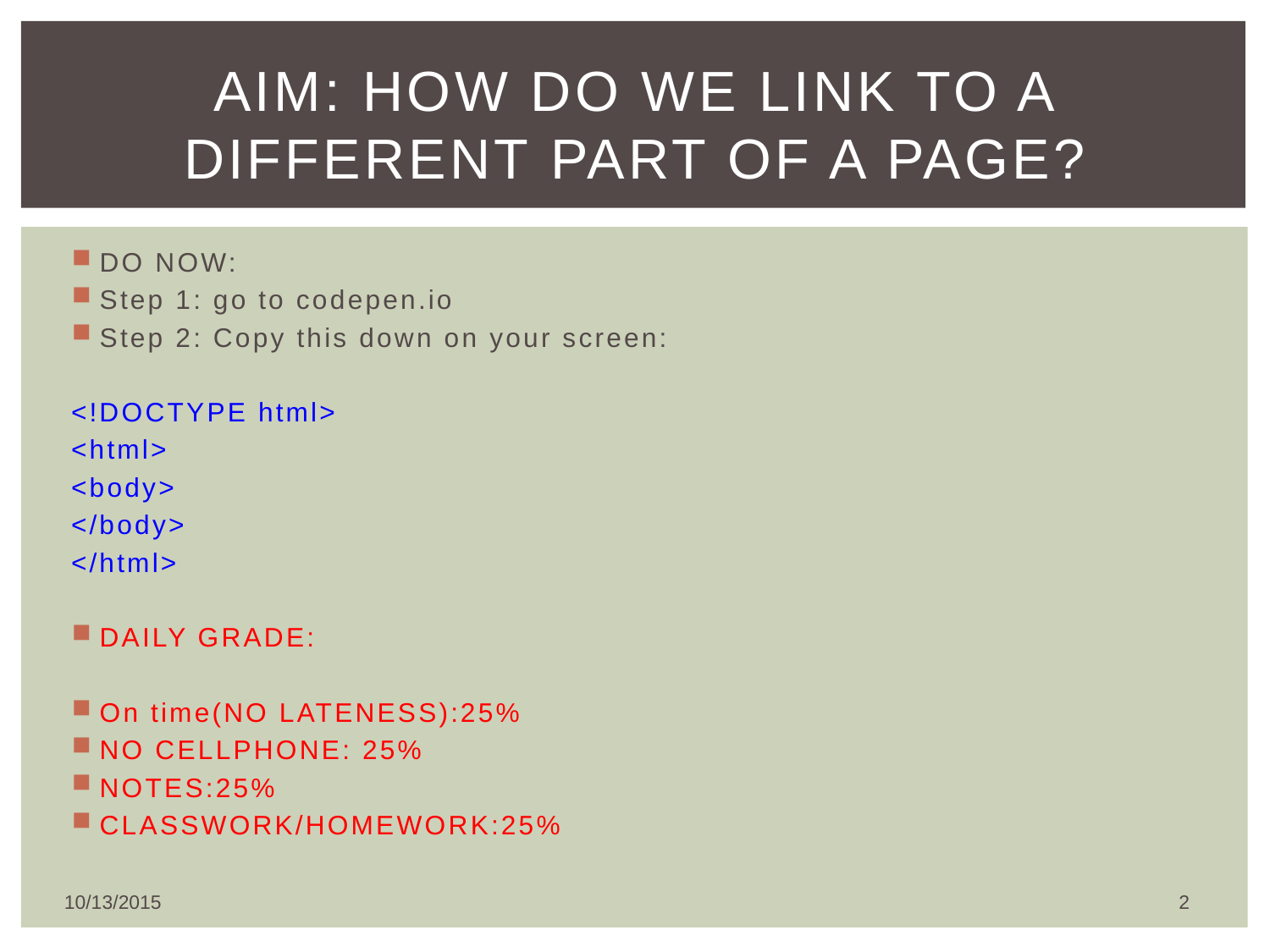

# Aim: How do we link to a different part of a page?
DO NOW:
Step 1: go to codepen.io
Step 2: Copy this down on your screen:

<!DOCTYPE html>
<html>
<body>
</body>
</html>

DAILY GRADE:

On time(NO LATENESS):25%
NO CELLPHONE: 25%
NOTES:25%
CLASSWORK/HOMEWORK:25%
2
10/13/2015